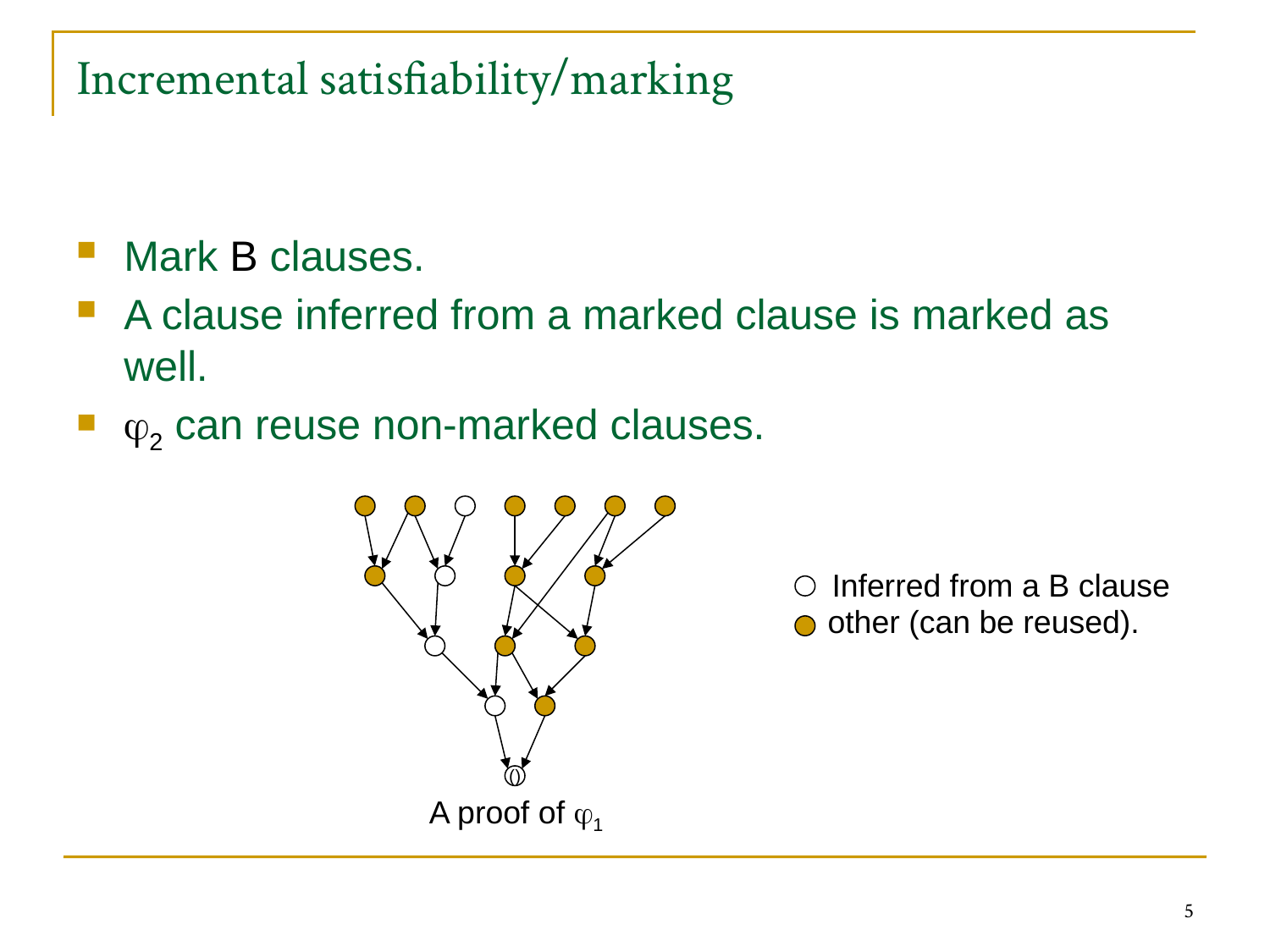

# Incremental satisfiability/marking
Mark B clauses.
A clause inferred from a marked clause is marked as well.
ϕ2 can reuse non-marked clauses.

Inferred from a B clause

other (can be reused).

()
A proof of ϕ1
5